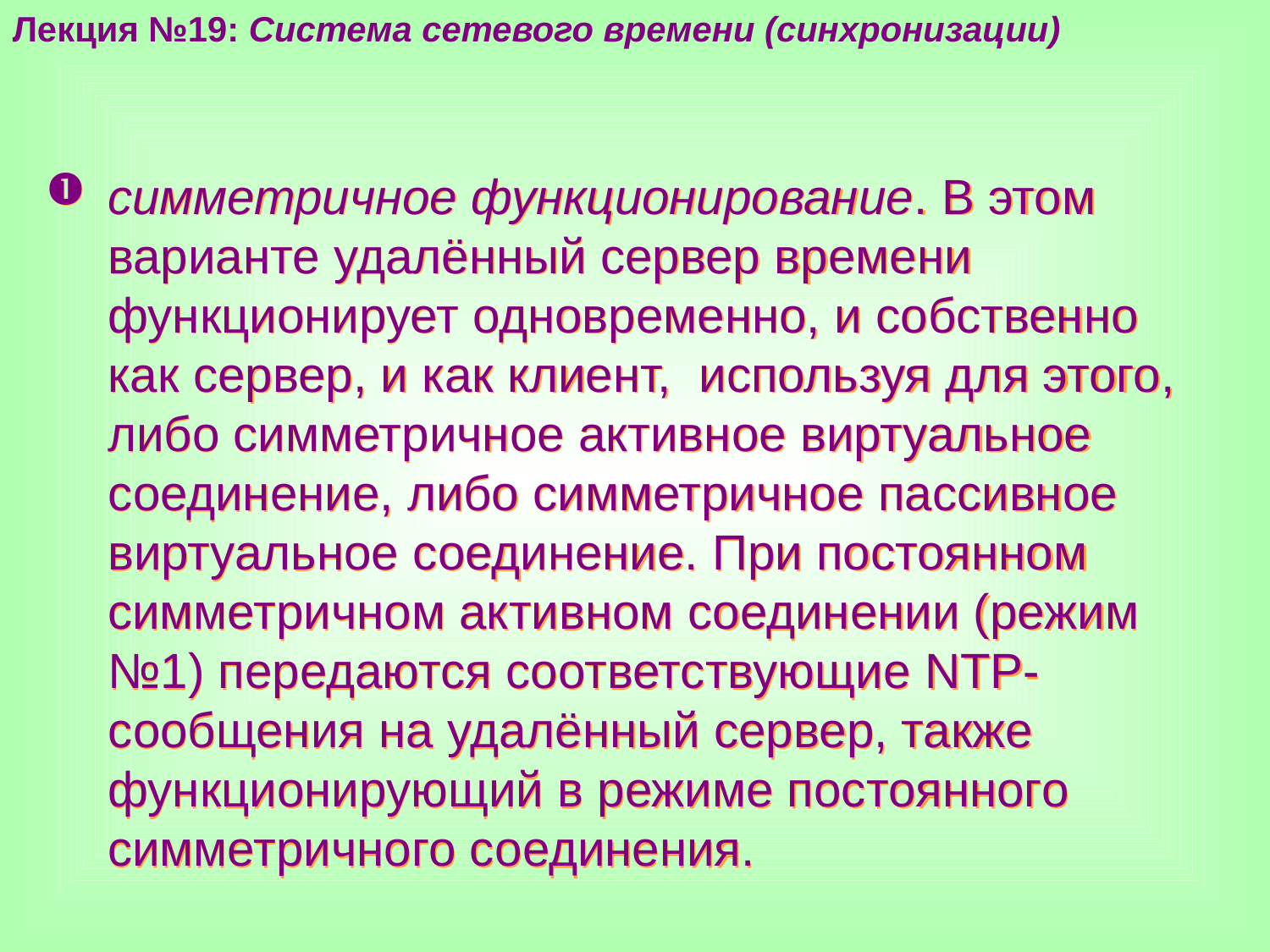

Лекция №19: Система сетевого времени (синхронизации)
симметричное функционирование. В этом варианте удалённый сервер времени функционирует одновременно, и собственно как сервер, и как клиент,  используя для этого, либо симметричное активное виртуальное соединение, либо симметричное пассивное виртуальное соединение. При постоянном симметричном активном соединении (режим №1) передаются соответствующие NTP-сообщения на удалённый сервер, также функционирующий в режиме постоянного симметричного соединения.